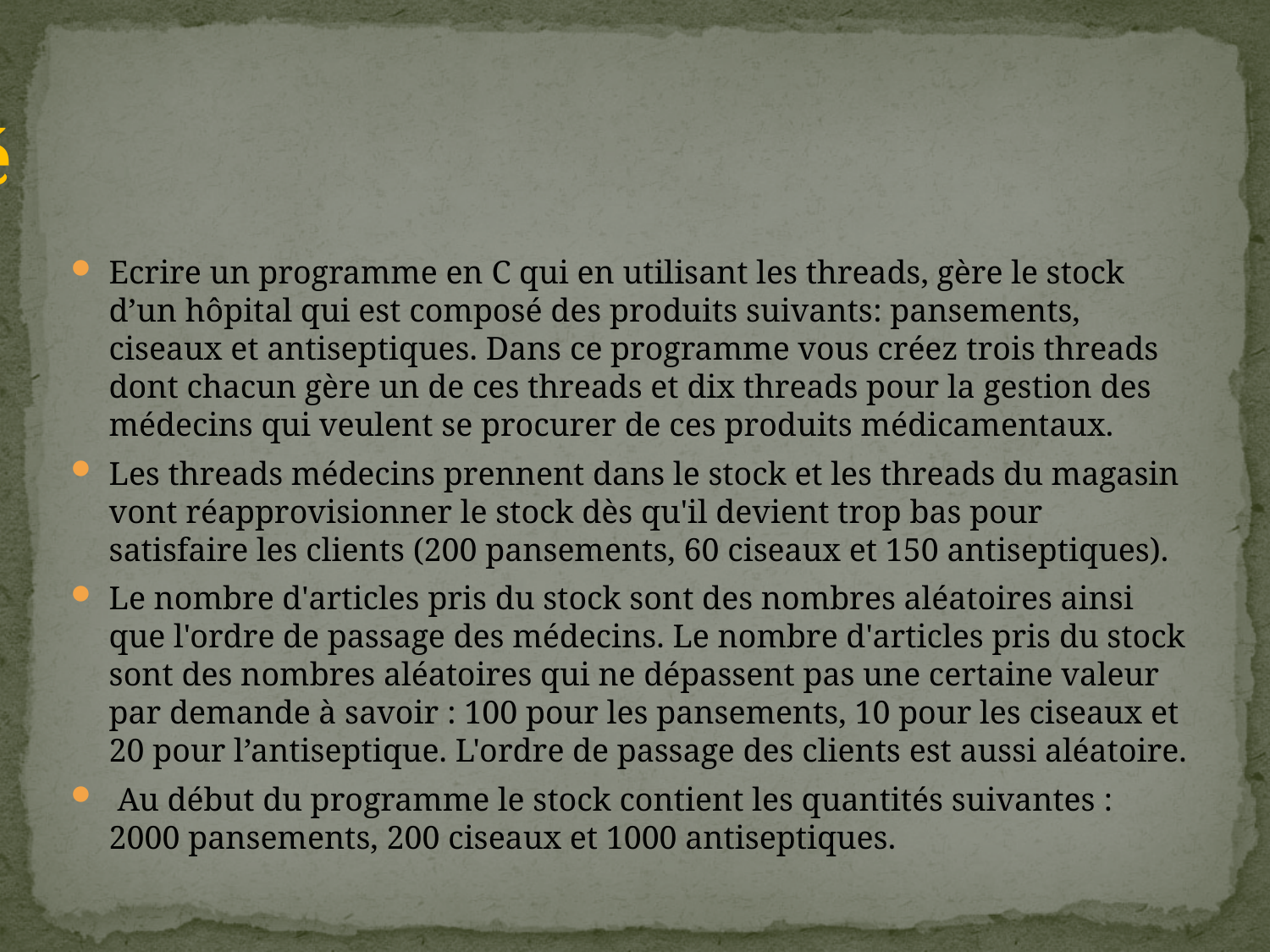

# Énoncé
Ecrire un programme en C qui en utilisant les threads, gère le stock d’un hôpital qui est composé des produits suivants: pansements, ciseaux et antiseptiques. Dans ce programme vous créez trois threads dont chacun gère un de ces threads et dix threads pour la gestion des médecins qui veulent se procurer de ces produits médicamentaux.
Les threads médecins prennent dans le stock et les threads du magasin vont réapprovisionner le stock dès qu'il devient trop bas pour satisfaire les clients (200 pansements, 60 ciseaux et 150 antiseptiques).
Le nombre d'articles pris du stock sont des nombres aléatoires ainsi que l'ordre de passage des médecins. Le nombre d'articles pris du stock sont des nombres aléatoires qui ne dépassent pas une certaine valeur par demande à savoir : 100 pour les pansements, 10 pour les ciseaux et 20 pour l’antiseptique. L'ordre de passage des clients est aussi aléatoire.
 Au début du programme le stock contient les quantités suivantes : 2000 pansements, 200 ciseaux et 1000 antiseptiques.